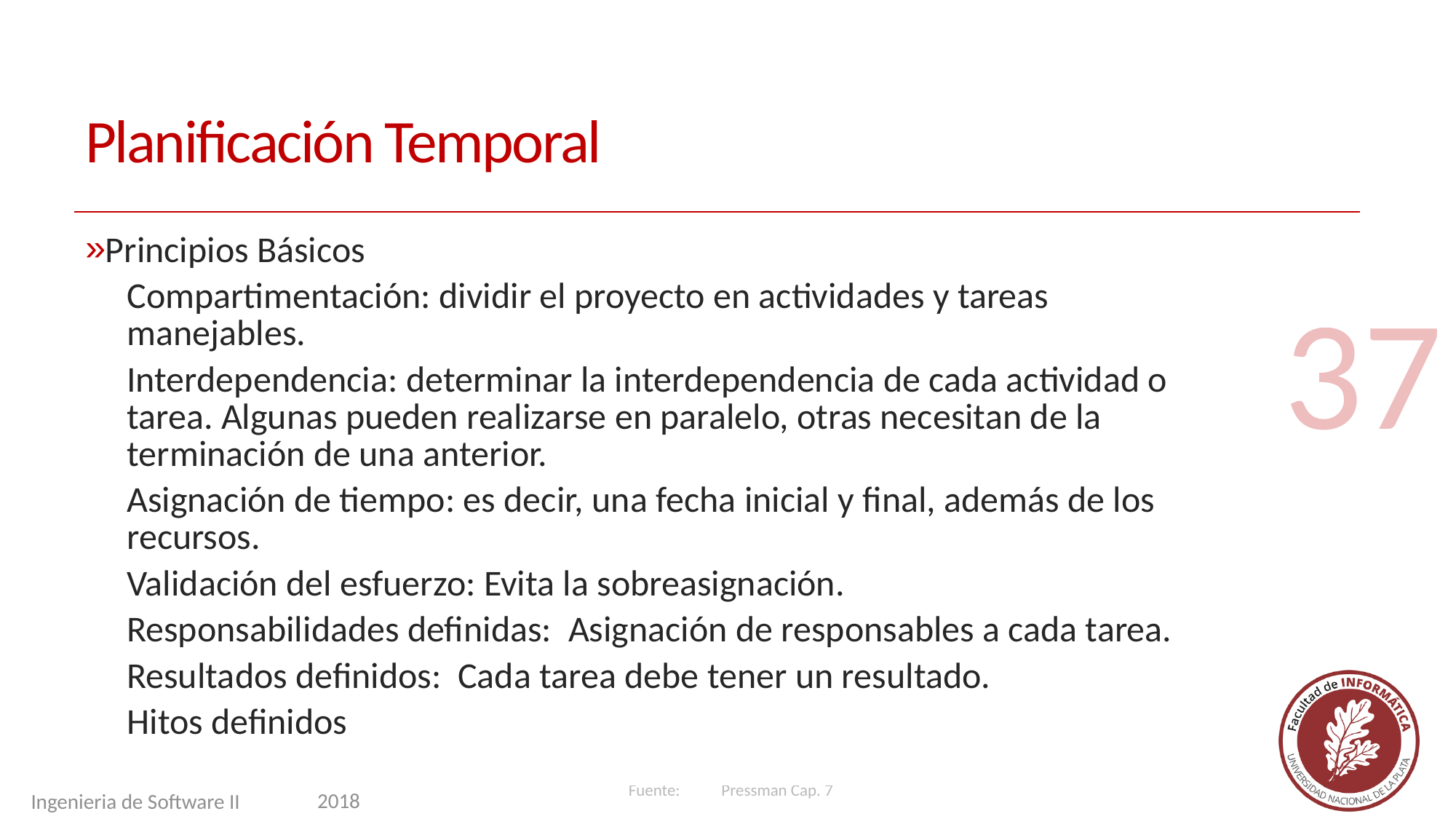

# Planificación Temporal
Principios Básicos
Compartimentación: dividir el proyecto en actividades y tareas manejables.
Interdependencia: determinar la interdependencia de cada actividad o tarea. Algunas pueden realizarse en paralelo, otras necesitan de la terminación de una anterior.
Asignación de tiempo: es decir, una fecha inicial y final, además de los recursos.
Validación del esfuerzo: Evita la sobreasignación.
Responsabilidades definidas:  Asignación de responsables a cada tarea.
Resultados definidos:  Cada tarea debe tener un resultado.
Hitos definidos
37
Pressman Cap. 7

2018
Ingenieria de Software II